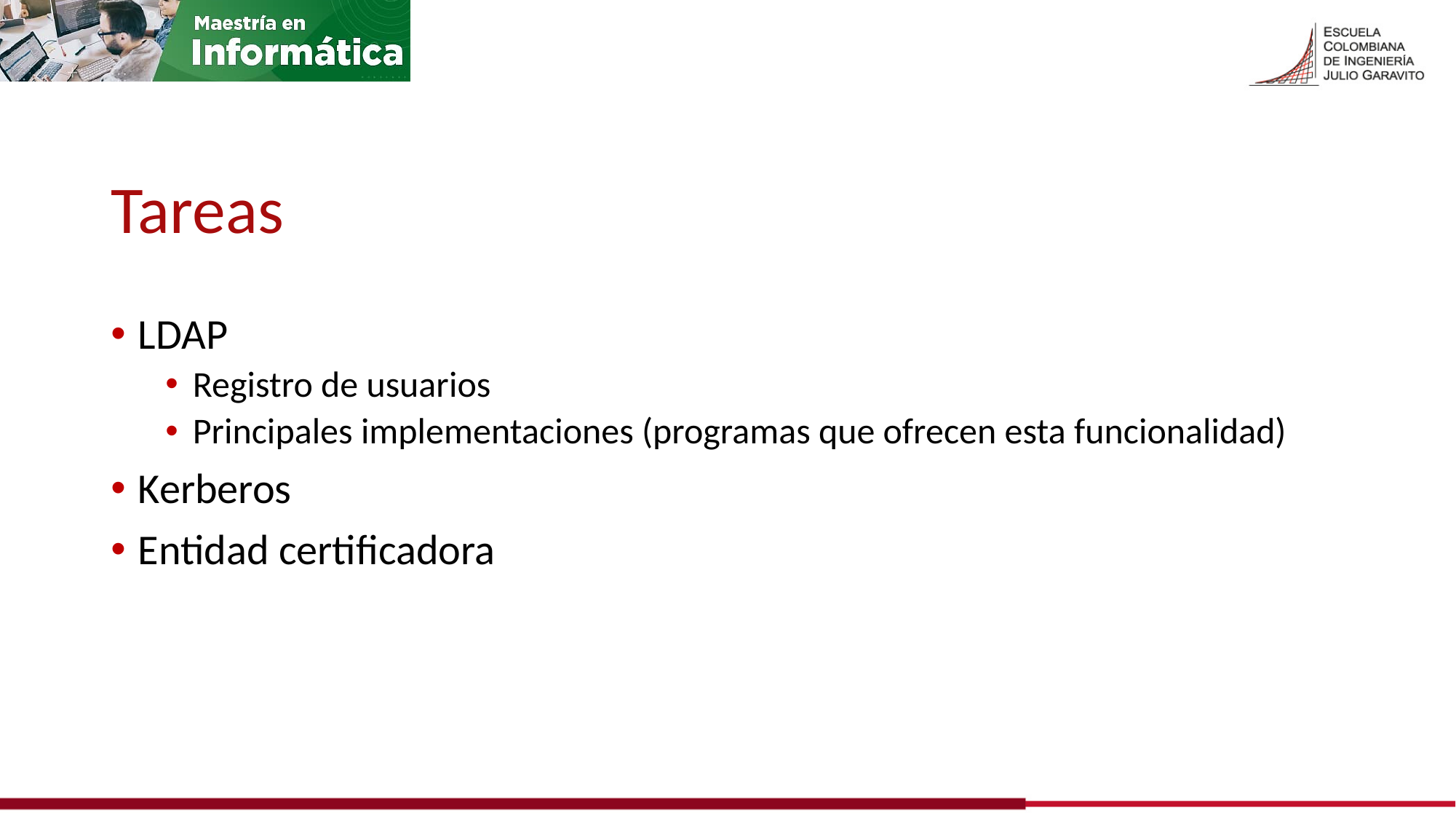

# Tareas
LDAP
Registro de usuarios
Principales implementaciones (programas que ofrecen esta funcionalidad)
Kerberos
Entidad certificadora